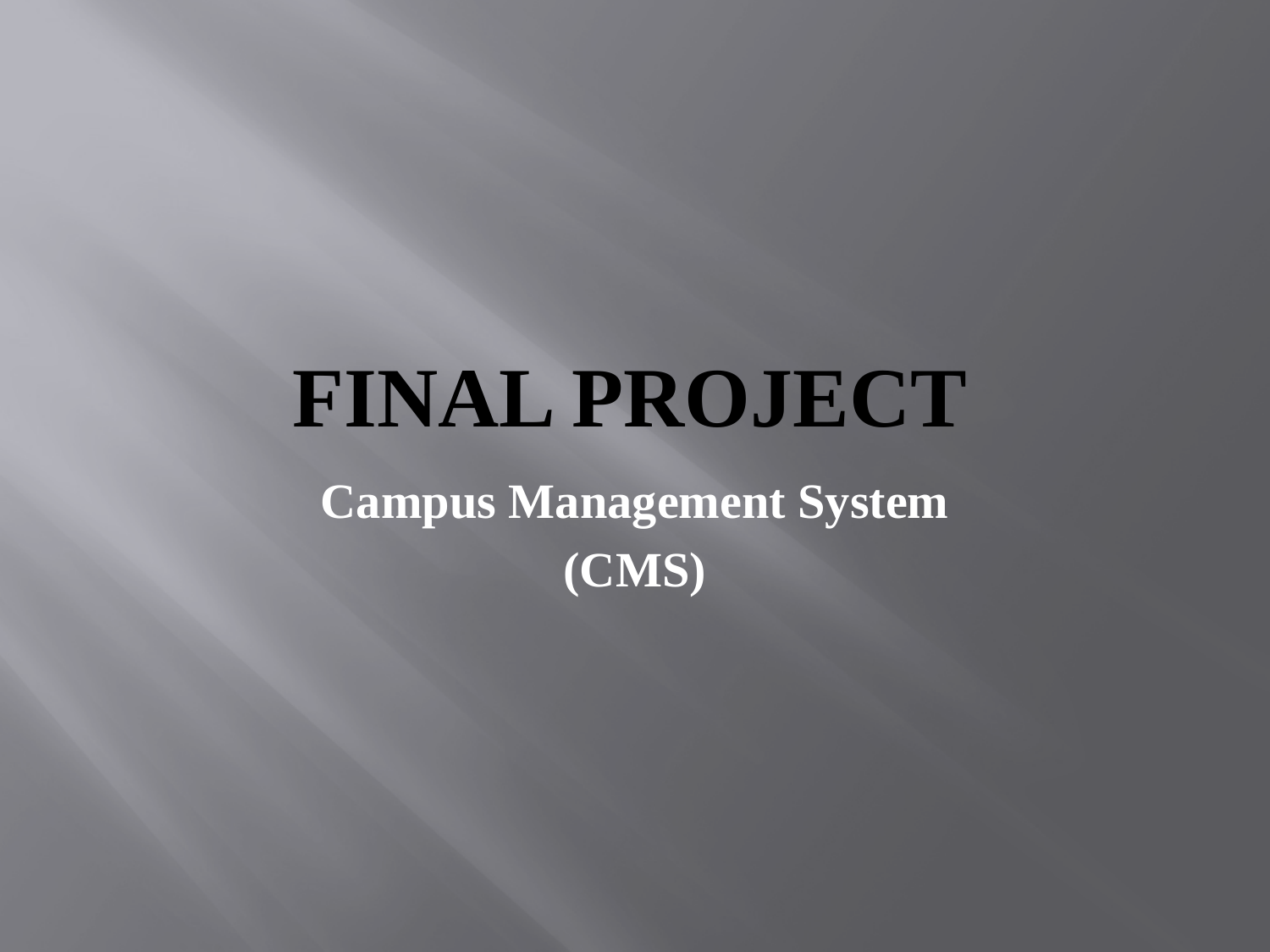

# Final Project
Campus Management System
(CMS)